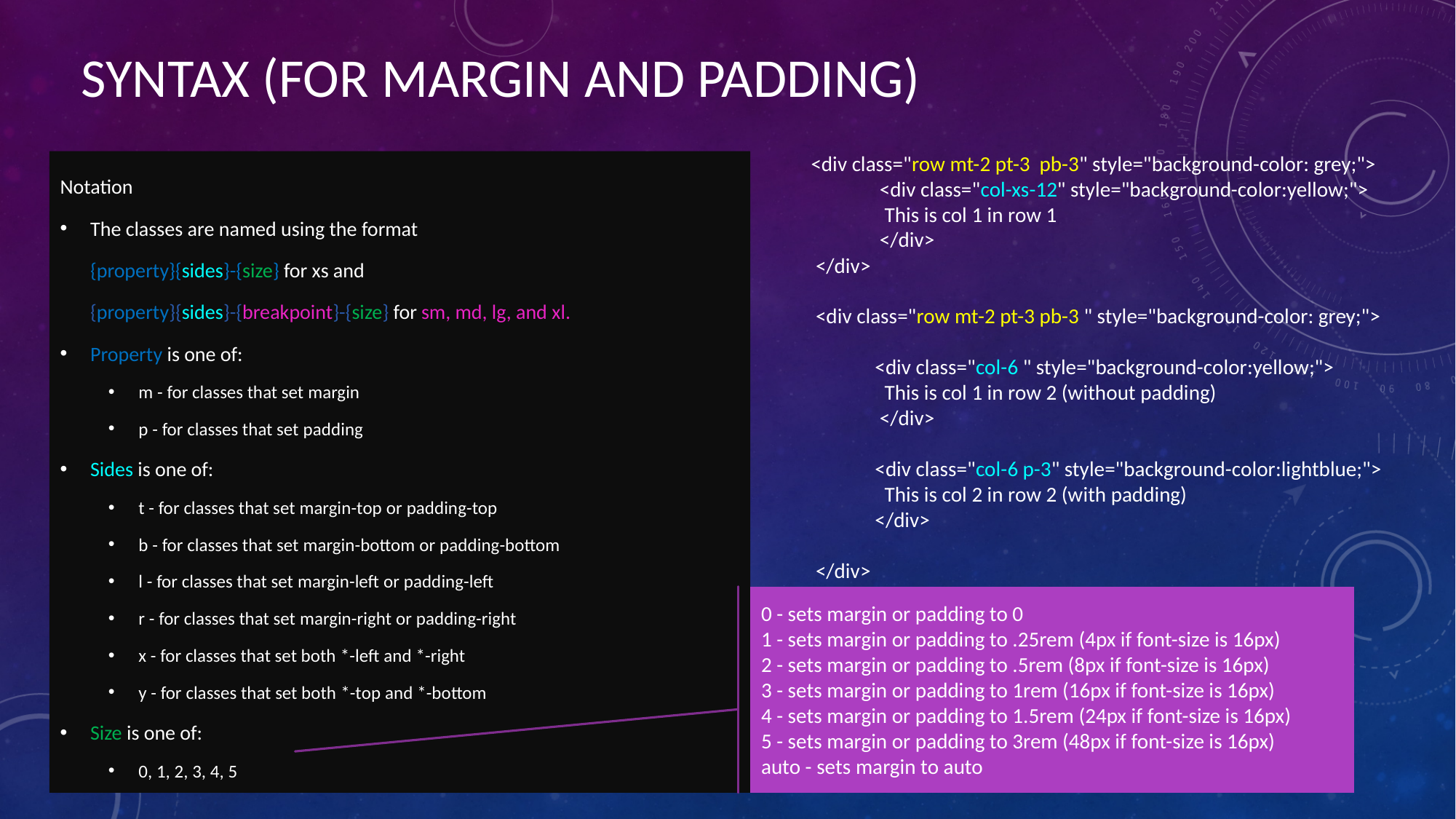

# Syntax (For Margin and Padding)
 <div class="row mt-2 pt-3  pb-3" style="background-color: grey;">
    <div class="col-xs-12" style="background-color:yellow;">
     This is col 1 in row 1
    </div>
  </div>

  <div class="row mt-2 pt-3 pb-3 " style="background-color: grey;">

   <div class="col-6 " style="background-color:yellow;">
     This is col 1 in row 2 (without padding)
    </div>

   <div class="col-6 p-3" style="background-color:lightblue;">
     This is col 2 in row 2 (with padding)
   </div>

  </div>
Notation
The classes are named using the format 
{property}{sides}-{size} for xs and 
{property}{sides}-{breakpoint}-{size} for sm, md, lg, and xl.
Property is one of:
m - for classes that set margin
p - for classes that set padding
Sides is one of:
t - for classes that set margin-top or padding-top
b - for classes that set margin-bottom or padding-bottom
l - for classes that set margin-left or padding-left
r - for classes that set margin-right or padding-right
x - for classes that set both *-left and *-right
y - for classes that set both *-top and *-bottom
Size is one of:
0, 1, 2, 3, 4, 5

0 - sets margin or padding to 0
1 - sets margin or padding to .25rem (4px if font-size is 16px)
2 - sets margin or padding to .5rem (8px if font-size is 16px)
3 - sets margin or padding to 1rem (16px if font-size is 16px)
4 - sets margin or padding to 1.5rem (24px if font-size is 16px)
5 - sets margin or padding to 3rem (48px if font-size is 16px)
auto - sets margin to auto